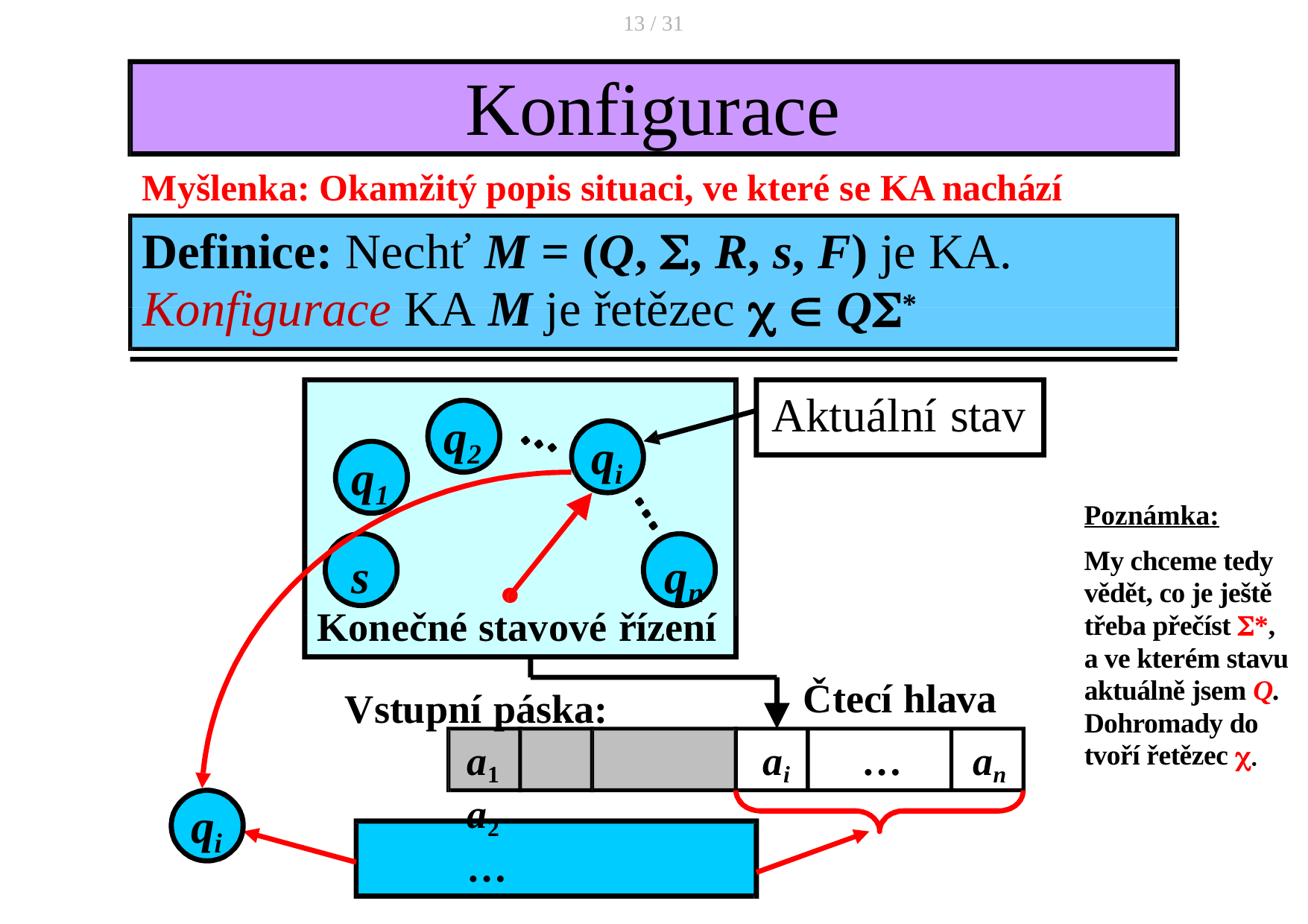

13 / 31
# Konfigurace

Myšlenka: Okamžitý popis situaci, ve které se KA nachází
Definice: Nechť M = (Q, Σ, R, s, F) je KA. Konfigurace KA M je řetězec χ ∈ QΣ*

Aktuální stav
q2

qi
q1
s	qn
Poznámka:
My chceme tedy vědět, co je ještě třeba přečíst Σ*,
a ve kterém stavu aktuálně jsem Q. Dohromady do tvoří řetězec χ.

Konečné stavové řízení

Čtecí hlava
ai	…	an
Vstupní páska:
a1	a2	…
Konfigurace

qi